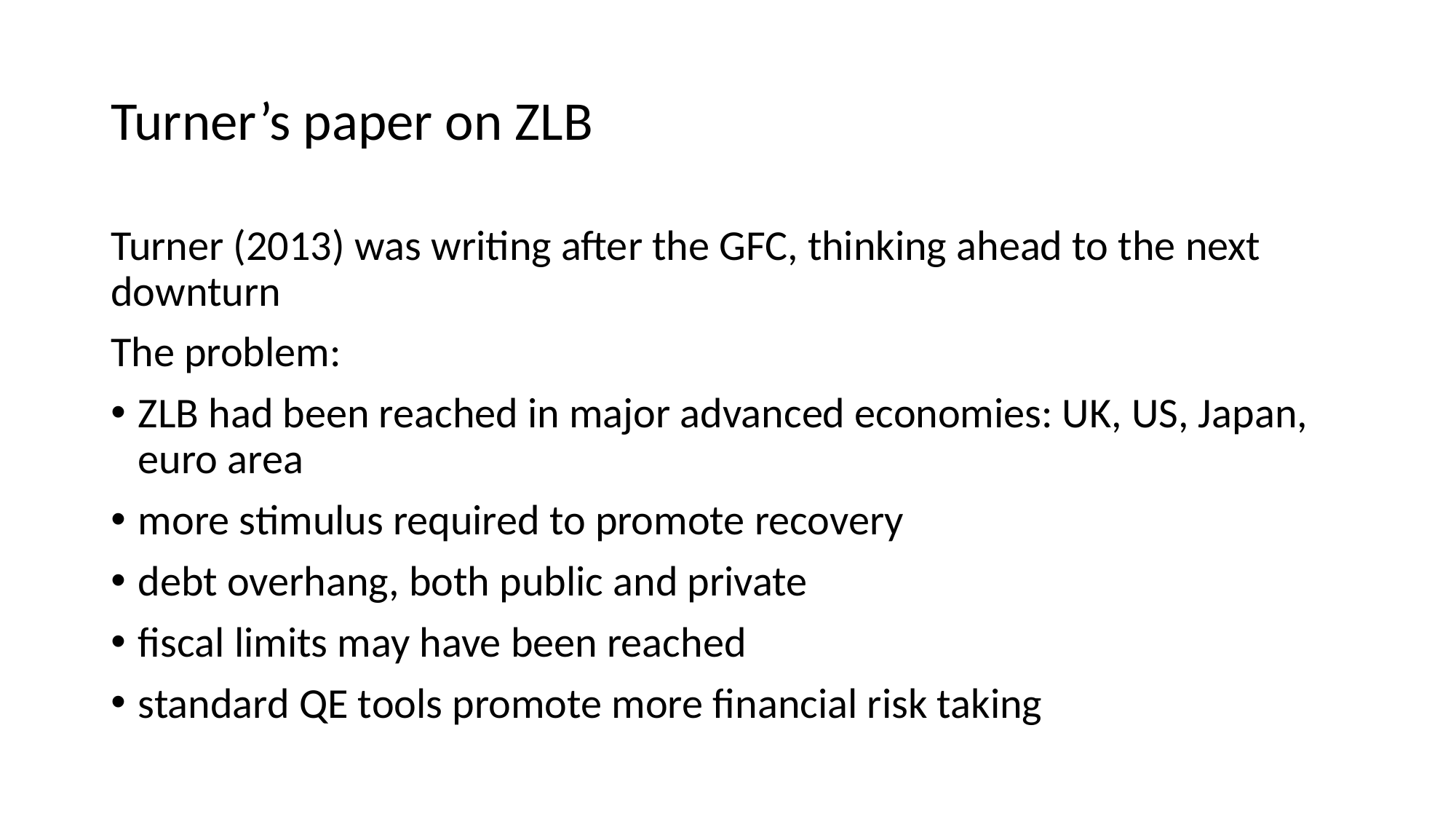

# Turner’s paper on ZLB
Turner (2013) was writing after the GFC, thinking ahead to the next downturn
The problem:
ZLB had been reached in major advanced economies: UK, US, Japan, euro area
more stimulus required to promote recovery
debt overhang, both public and private
fiscal limits may have been reached
standard QE tools promote more financial risk taking